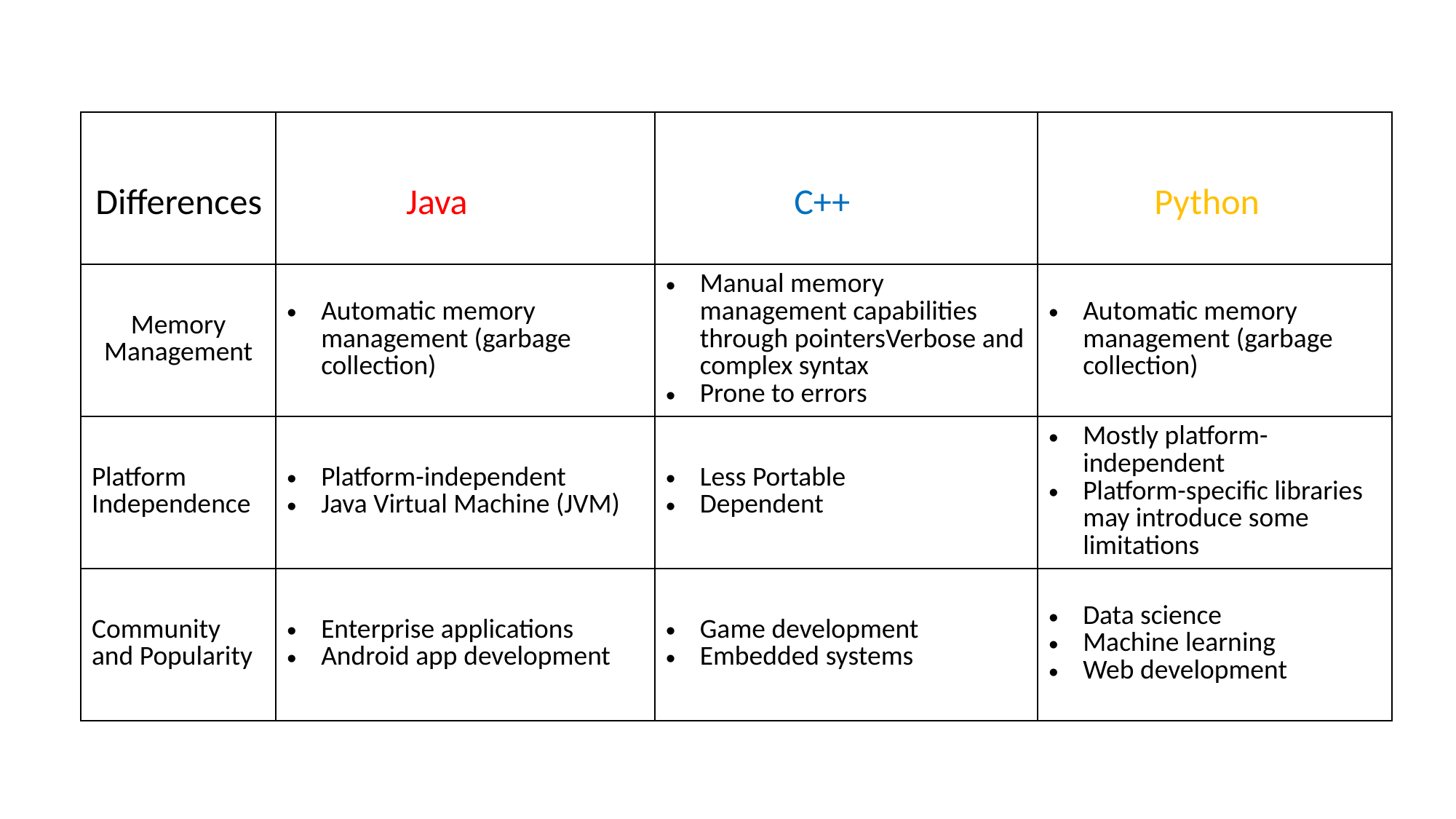

|  |  |  |  |
| --- | --- | --- | --- |
| Memory Management | Automatic memory management (garbage collection) | Manual memory management capabilities through pointersVerbose and complex syntax Prone to errors | Automatic memory management (garbage collection) |
| Platform Independence | Platform-independent Java Virtual Machine (JVM) | Less Portable Dependent | Mostly platform-independent Platform-specific libraries may introduce some limitations |
| Community and Popularity | Enterprise applications Android app development | Game development Embedded systems | Data science Machine learning Web development |
C++
Python
Java
Differences